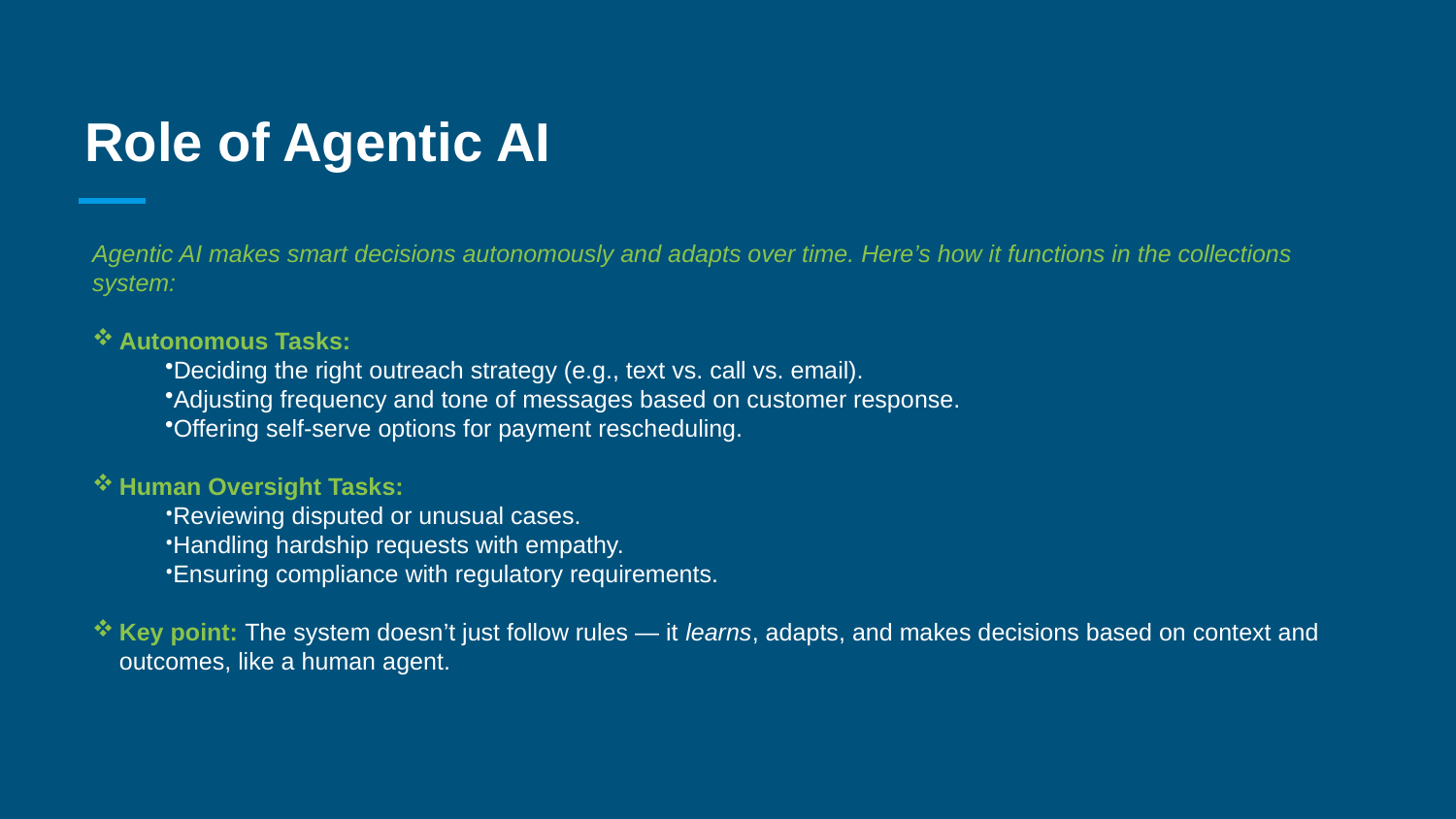

# Role of Agentic AI
Agentic AI makes smart decisions autonomously and adapts over time. Here’s how it functions in the collections system:

Autonomous Tasks:
Deciding the right outreach strategy (e.g., text vs. call vs. email).
Adjusting frequency and tone of messages based on customer response.
Offering self-serve options for payment rescheduling.

Human Oversight Tasks:
Reviewing disputed or unusual cases.
Handling hardship requests with empathy.
Ensuring compliance with regulatory requirements.

Key point: The system doesn’t just follow rules — it learns, adapts, and makes decisions based on context and outcomes, like a human agent.